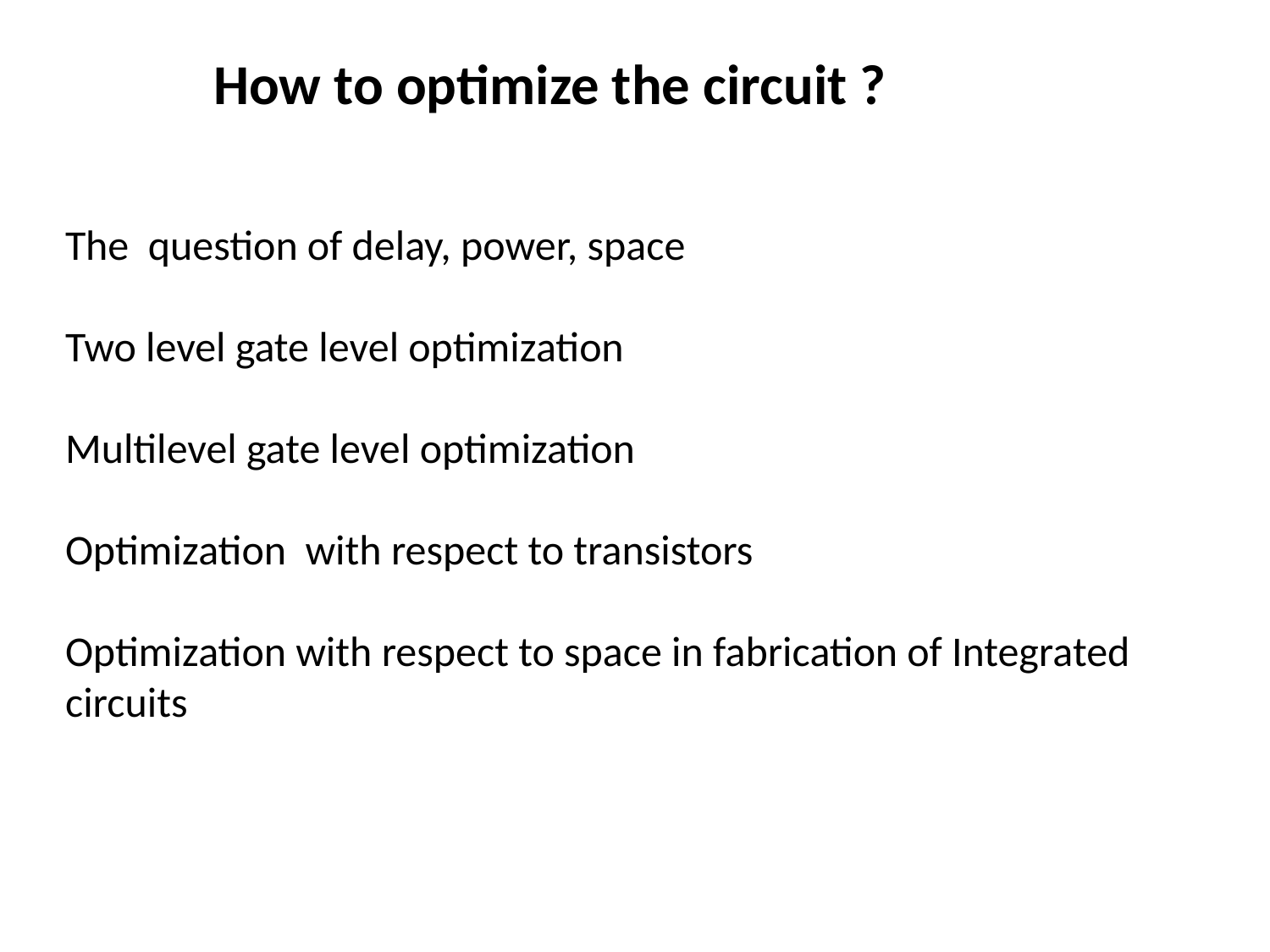

How to optimize the circuit ?
The  question of delay, power, space

Two level gate level optimization

Multilevel gate level optimization

Optimization  with respect to transistors

Optimization with respect to space in fabrication of Integrated circuits